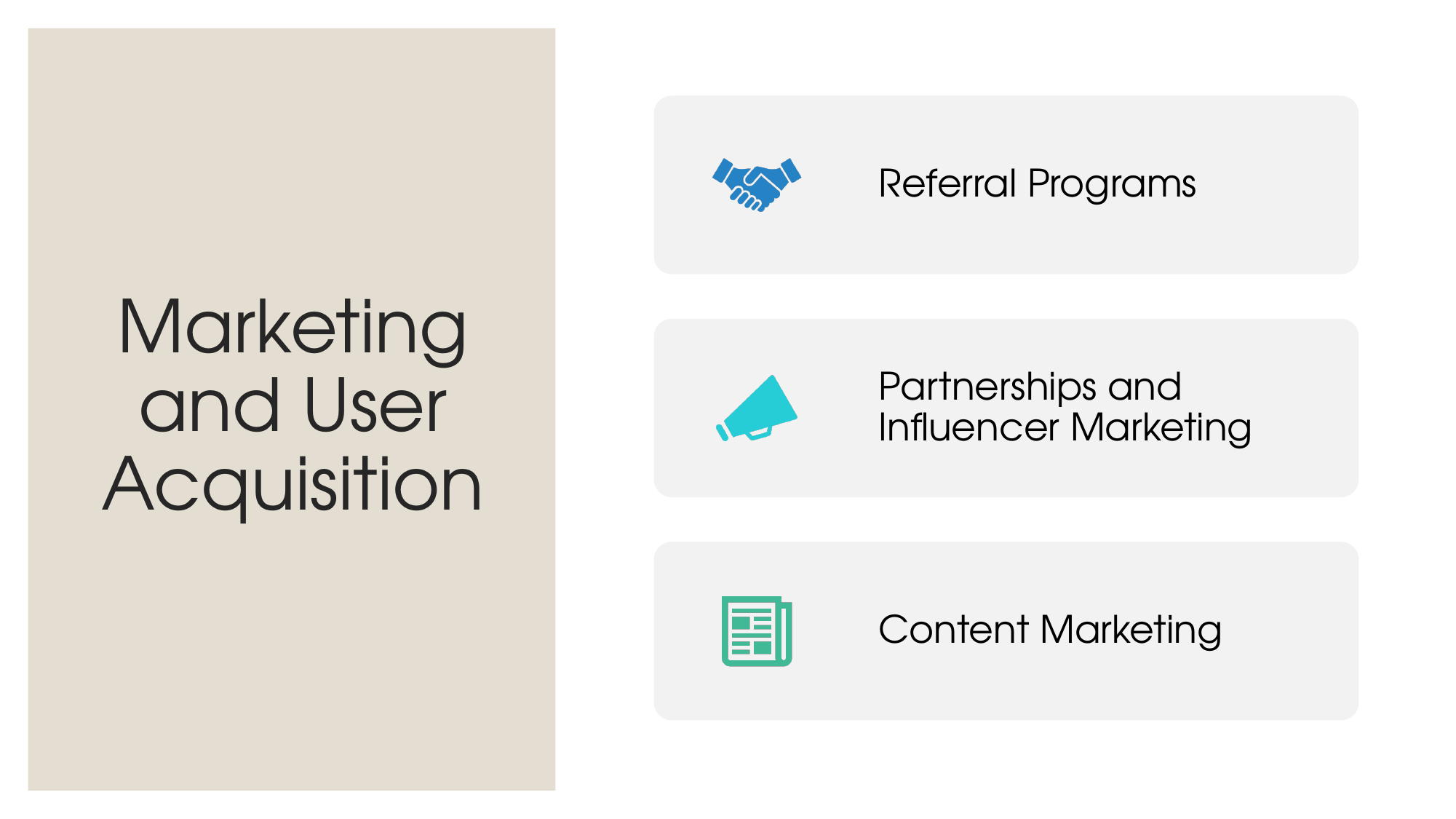

# Marketing and User Acquisition
Referral Programs
Partnerships and Influencer Marketing
Content Marketing